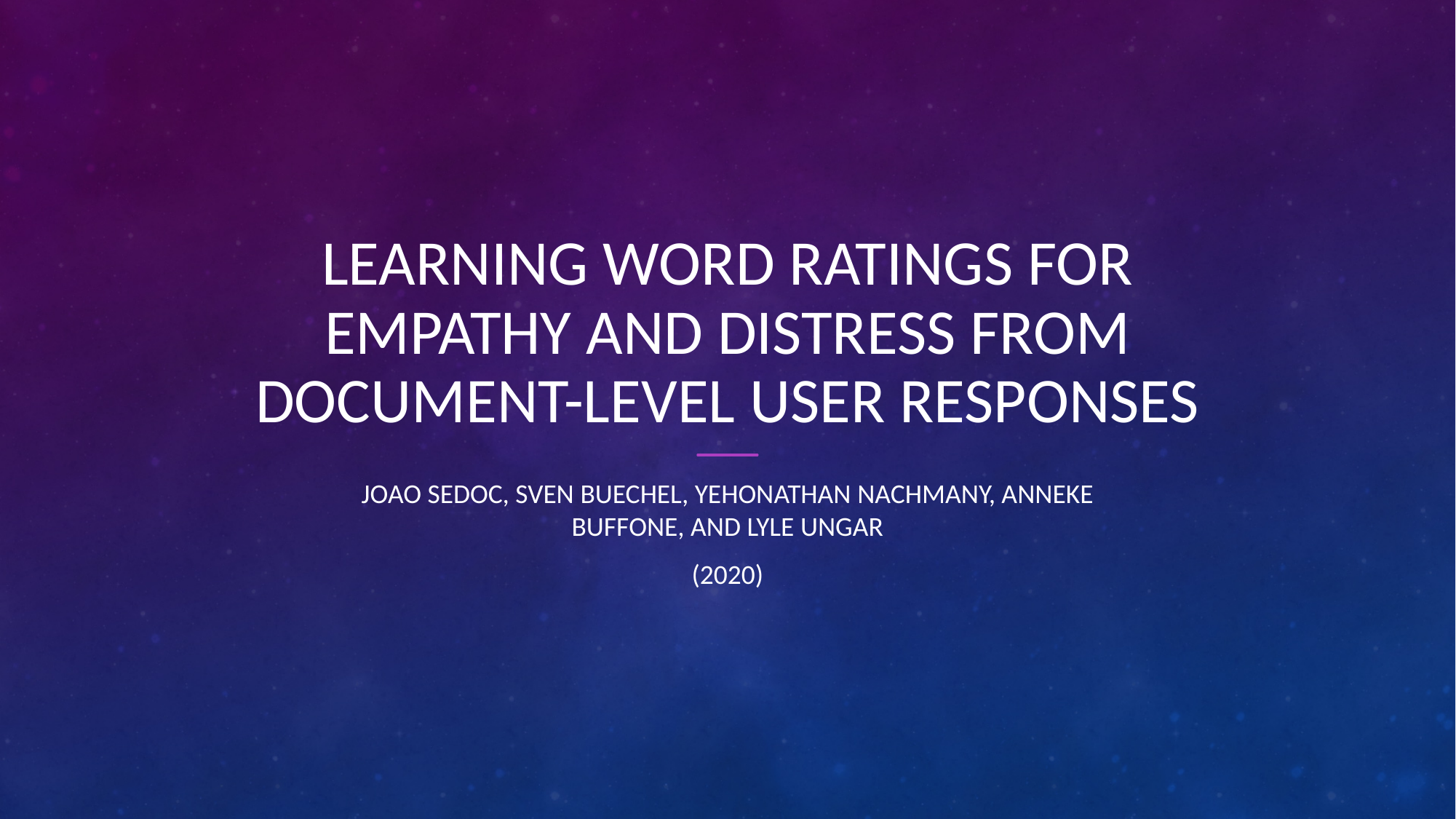

# Learning Word Ratings for Empathy and Distress from Document-Level User Responses
Joao Sedoc, Sven Buechel, Yehonathan Nachmany, Anneke Buffone, and Lyle Ungar
(2020)